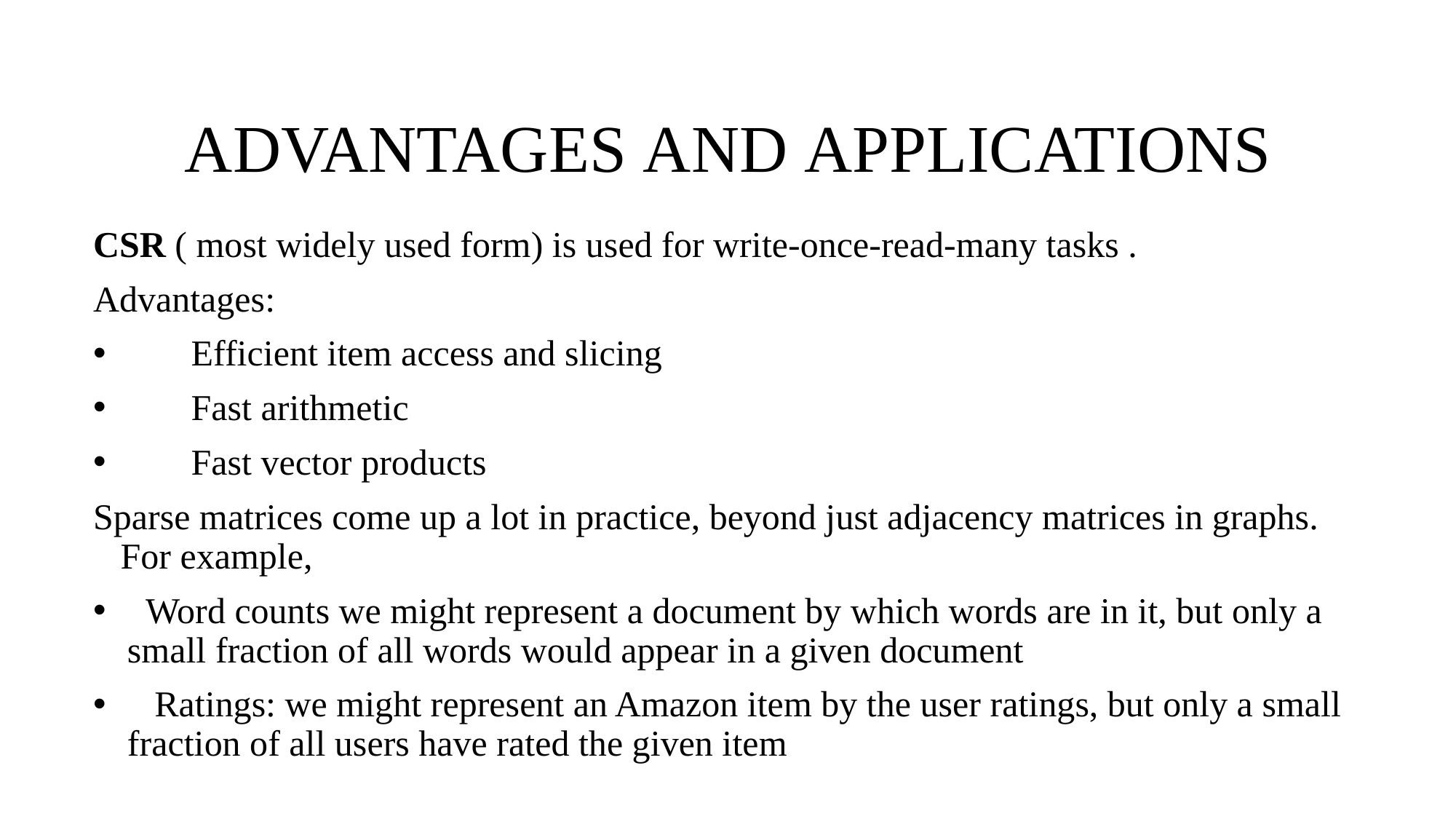

# ADVANTAGES AND APPLICATIONS
CSR ( most widely used form) is used for write-once-read-many tasks .
Advantages:
       Efficient item access and slicing
       Fast arithmetic
       Fast vector products
Sparse matrices come up a lot in practice, beyond just adjacency matrices in graphs. For example,
  Word counts we might represent a document by which words are in it, but only a small fraction of all words would appear in a given document
   Ratings: we might represent an Amazon item by the user ratings, but only a small fraction of all users have rated the given item